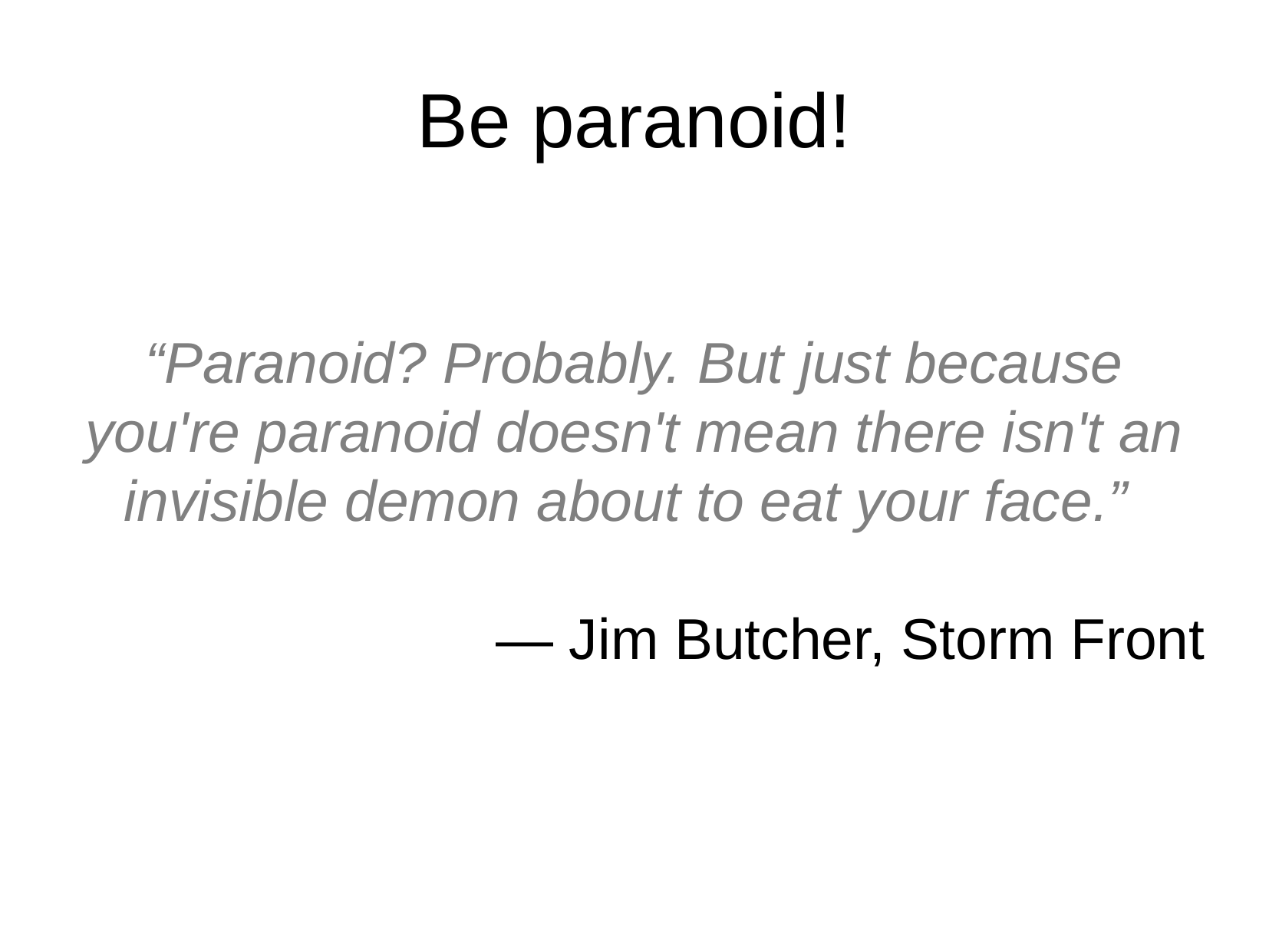

Be paranoid!
“Paranoid? Probably. But just because you're paranoid doesn't mean there isn't an invisible demon about to eat your face.”

― Jim Butcher, Storm Front